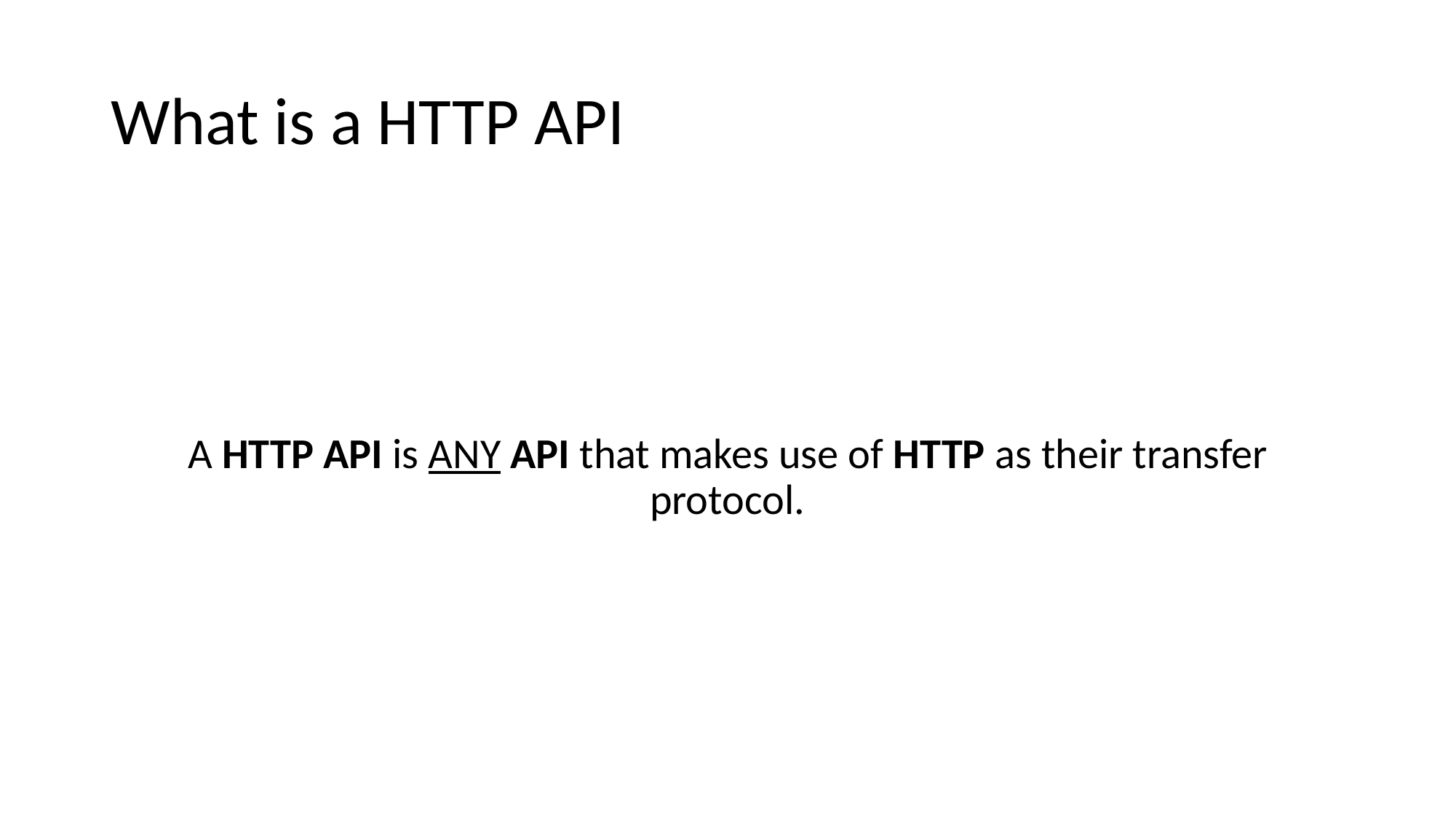

# What is a HTTP API
A HTTP API is ANY API that makes use of HTTP as their transfer protocol.